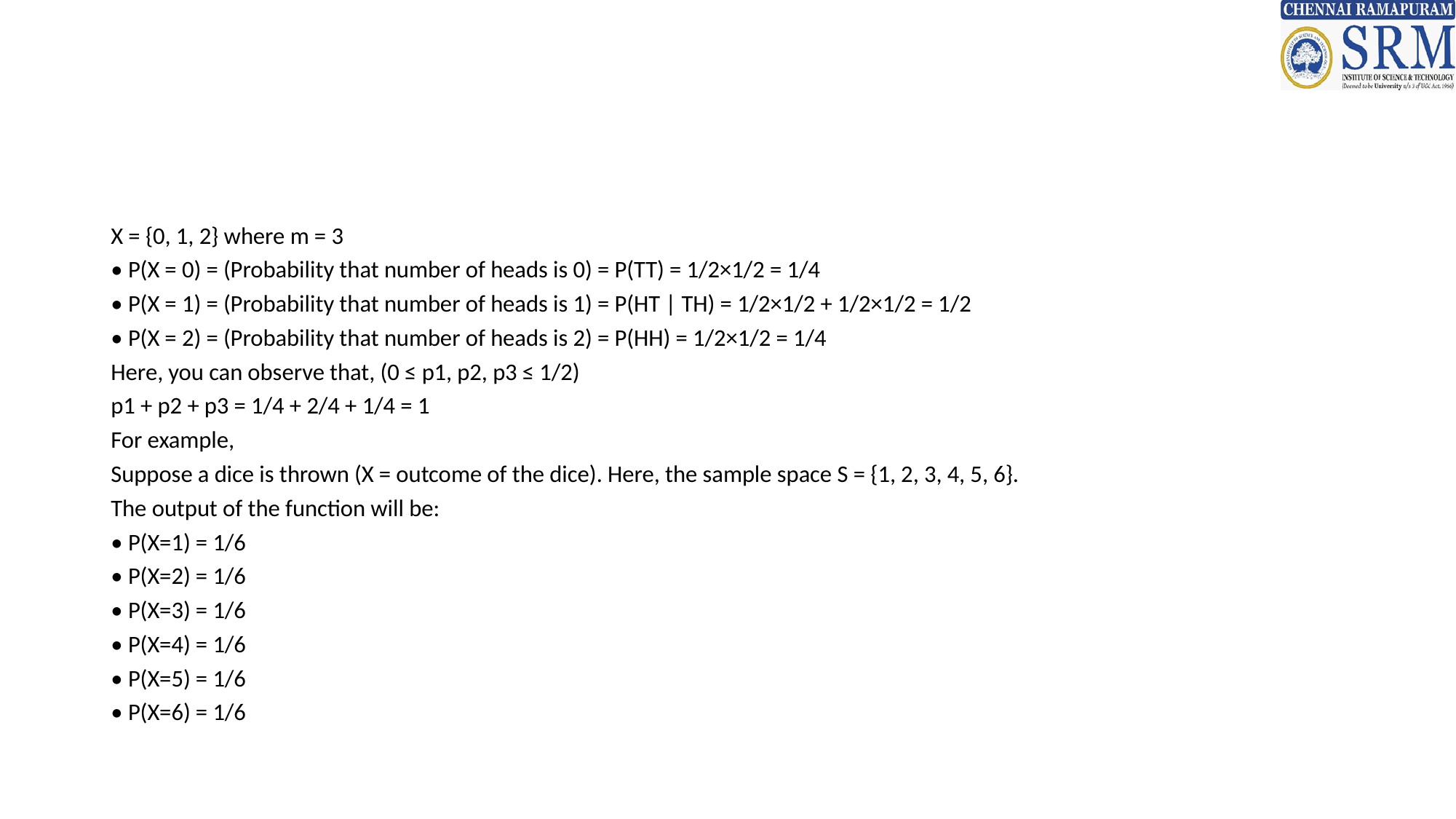

#
X = {0, 1, 2} where m = 3
• P(X = 0) = (Probability that number of heads is 0) = P(TT) = 1/2×1/2 = 1/4
• P(X = 1) = (Probability that number of heads is 1) = P(HT | TH) = 1/2×1/2 + 1/2×1/2 = 1/2
• P(X = 2) = (Probability that number of heads is 2) = P(HH) = 1/2×1/2 = 1/4
Here, you can observe that, (0 ≤ p1, p2, p3 ≤ 1/2)
p1 + p2 + p3 = 1/4 + 2/4 + 1/4 = 1
For example,
Suppose a dice is thrown (X = outcome of the dice). Here, the sample space S = {1, 2, 3, 4, 5, 6}.
The output of the function will be:
• P(X=1) = 1/6
• P(X=2) = 1/6
• P(X=3) = 1/6
• P(X=4) = 1/6
• P(X=5) = 1/6
• P(X=6) = 1/6